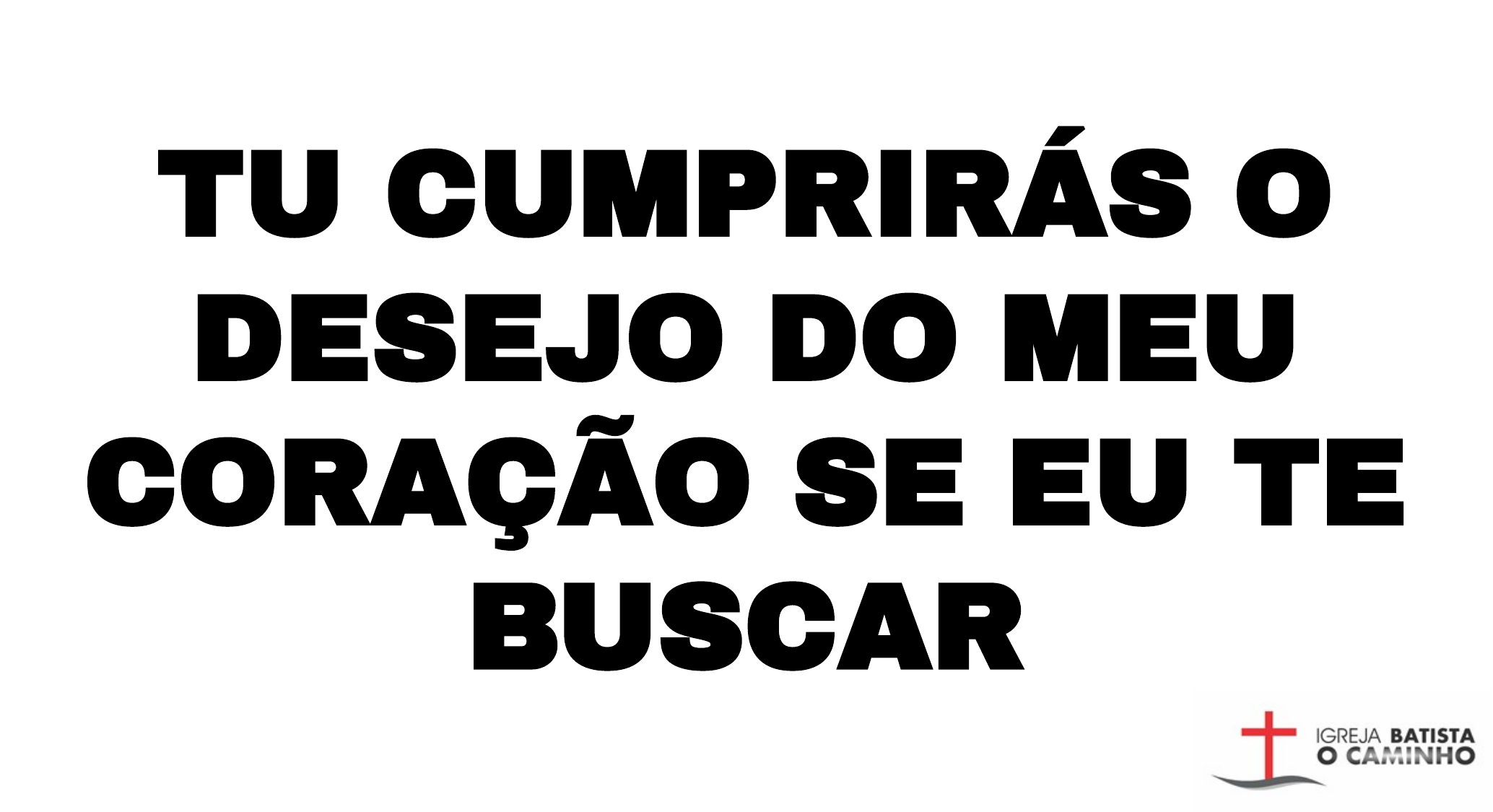

TU CUMPRIRÁS O DESEJO DO MEU CORAÇÃO SE EU TE BUSCAR